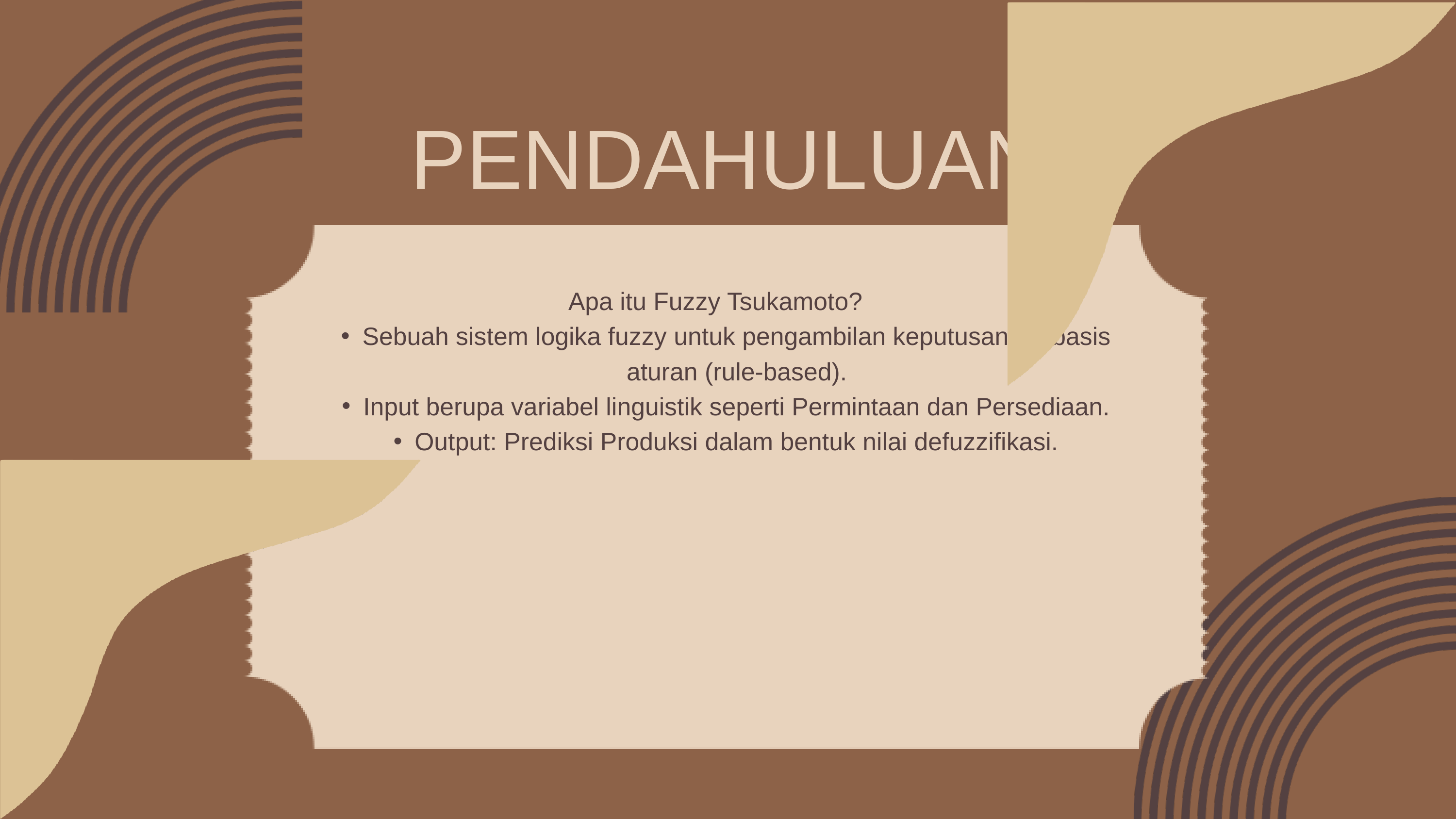

PENDAHULUAN

Apa itu Fuzzy Tsukamoto?
Sebuah sistem logika fuzzy untuk pengambilan keputusan berbasis aturan (rule-based).
Input berupa variabel linguistik seperti Permintaan dan Persediaan.
Output: Prediksi Produksi dalam bentuk nilai defuzzifikasi.